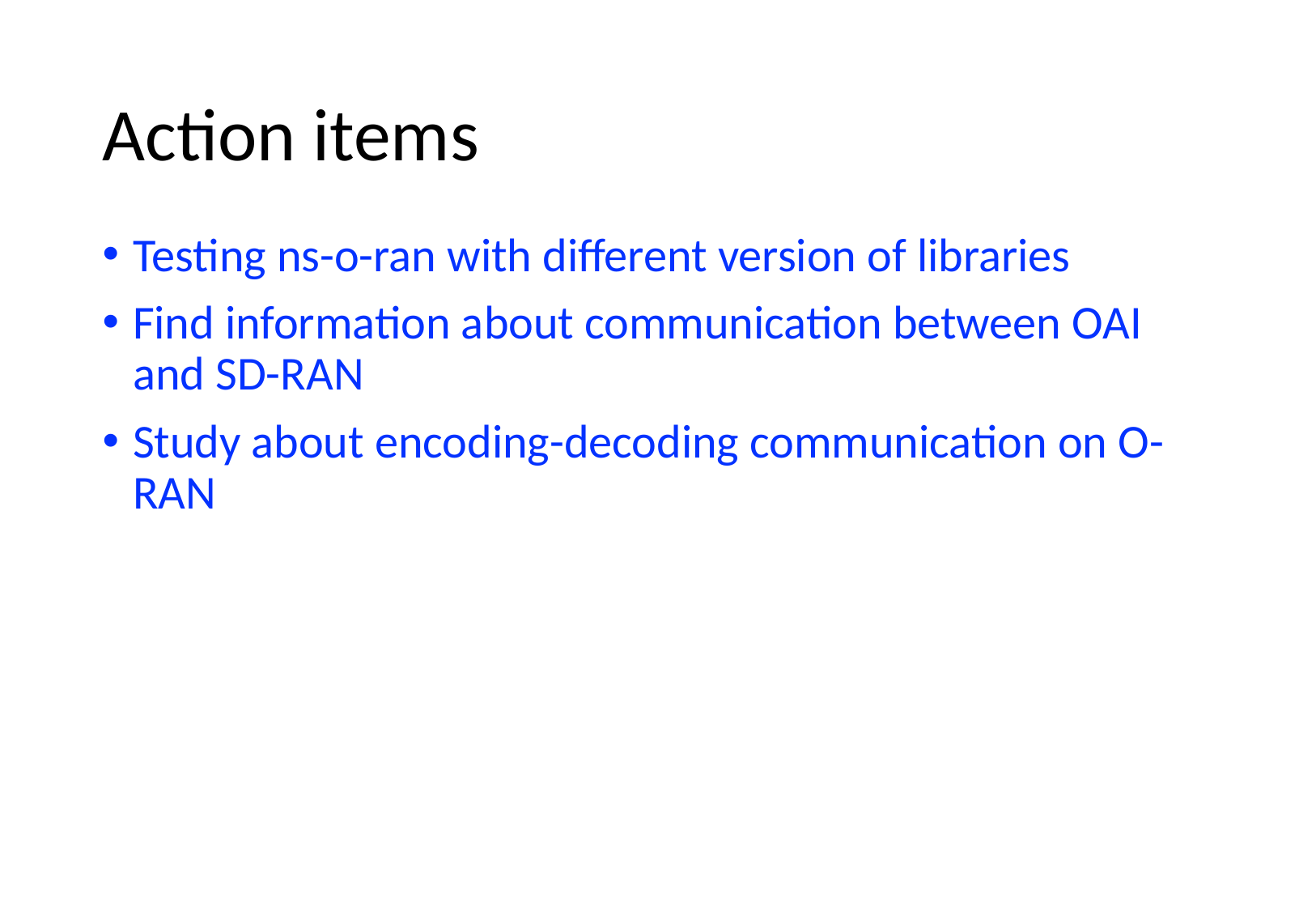

# Action items
Testing ns-o-ran with different version of libraries
Find information about communication between OAI and SD-RAN
Study about encoding-decoding communication on O-RAN